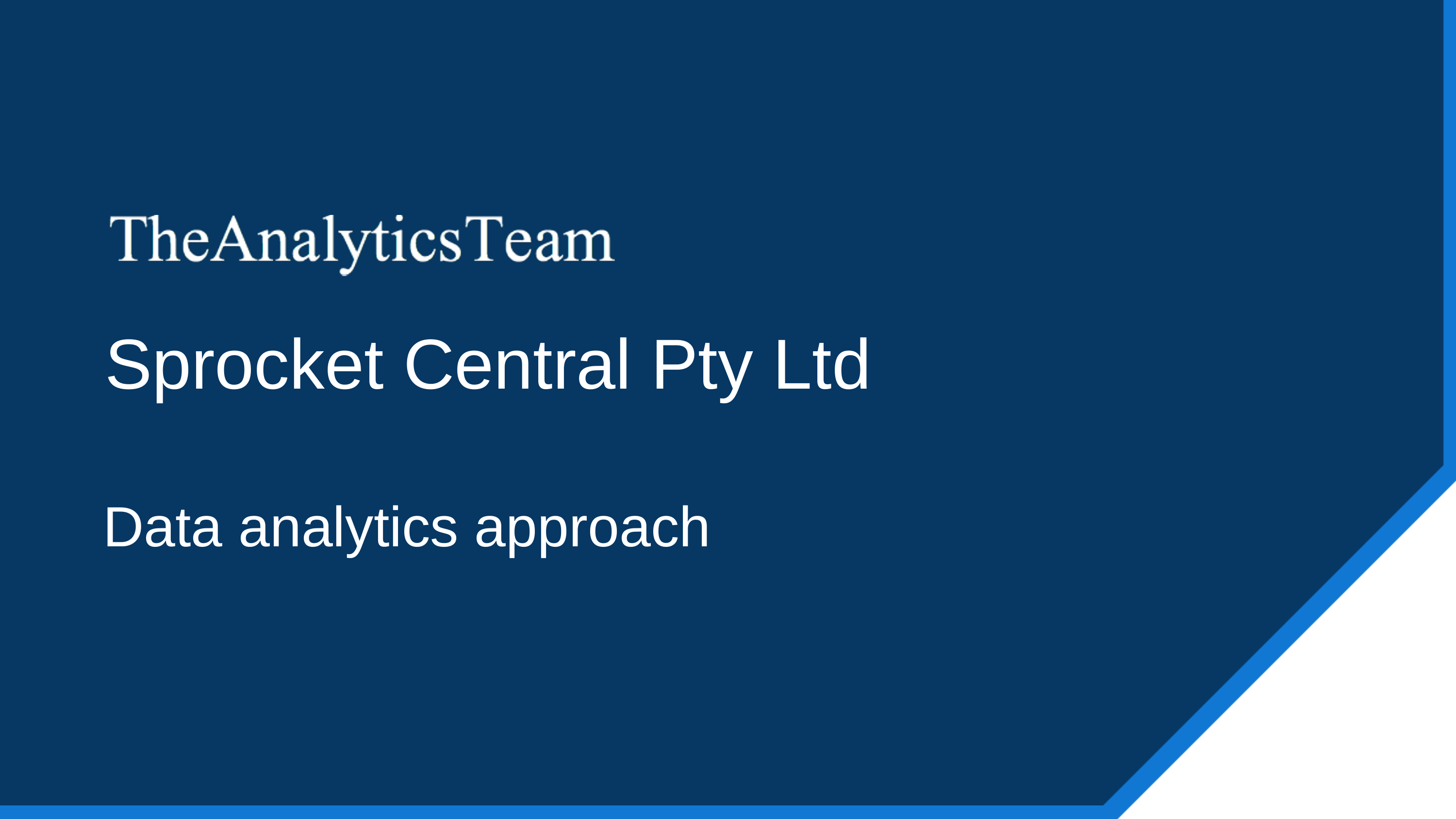

Sprocket Central Pty Ltd
Sprocket Central Pty Ltd
Data analytics approach
Data analytics approach